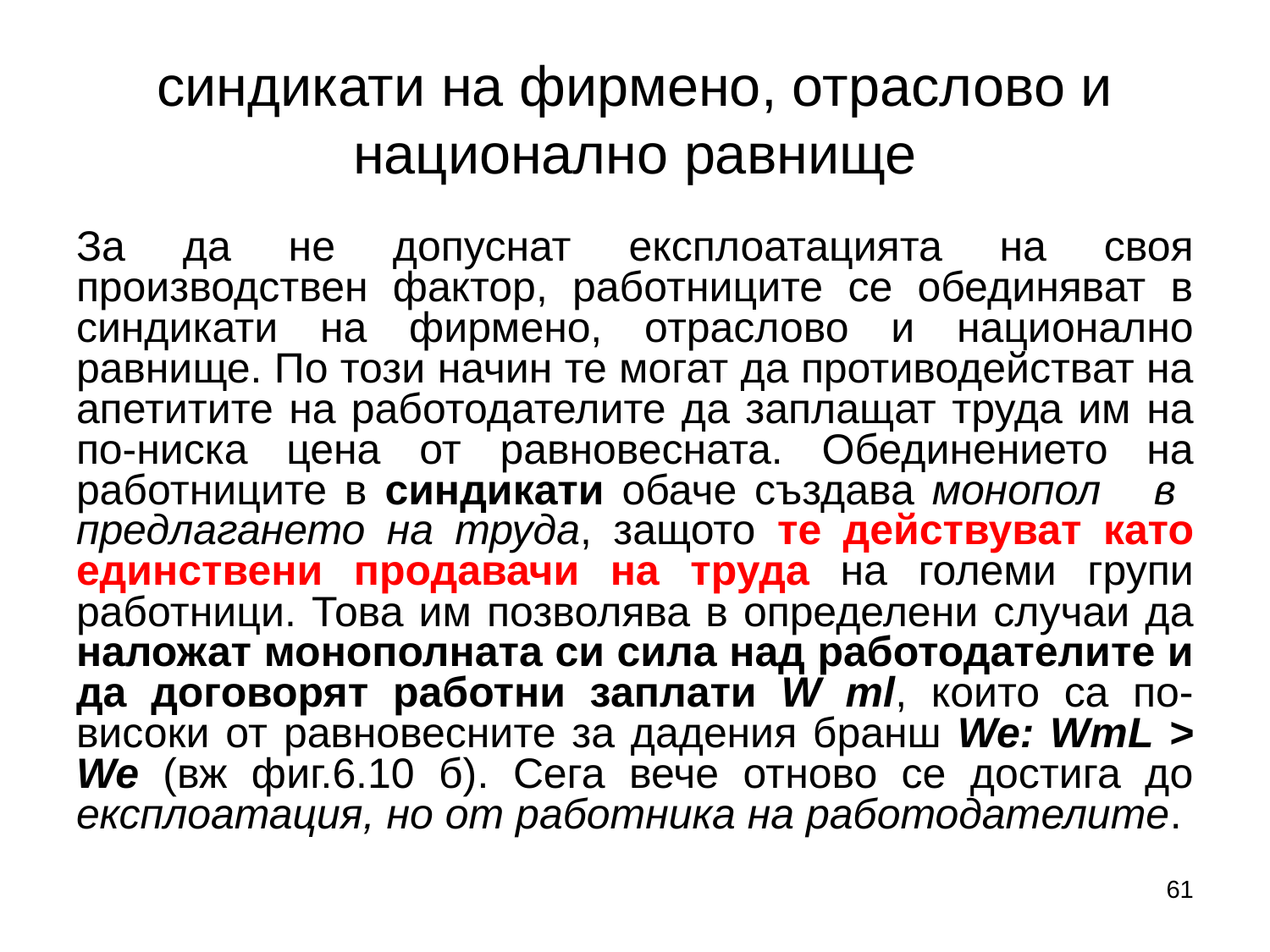

# синдикати на фирмено, отраслово и национално равнище
За да не допуснат експлоатацията на своя производствен фактор, работниците се обединяват в синдикати на фирмено, отраслово и национално равнище. По този начин те могат да противодействат на апетитите на работодателите да заплащат труда им на по-ниска цена от равновесната. Обединението на работниците в синдикати обаче създава монопол   в  предлагането на труда, защото те действуват като единствени продавачи на труда на големи групи работници. Това им позволява в определени случаи да наложат монополната си сила над работодателите и да договорят работни заплати W ml, които са по-високи от равновесните за дадения бранш We: WmL > We (вж фиг.6.10 б). Сега вече отново се достига до експлоатация, но от работника на работодателите.
61